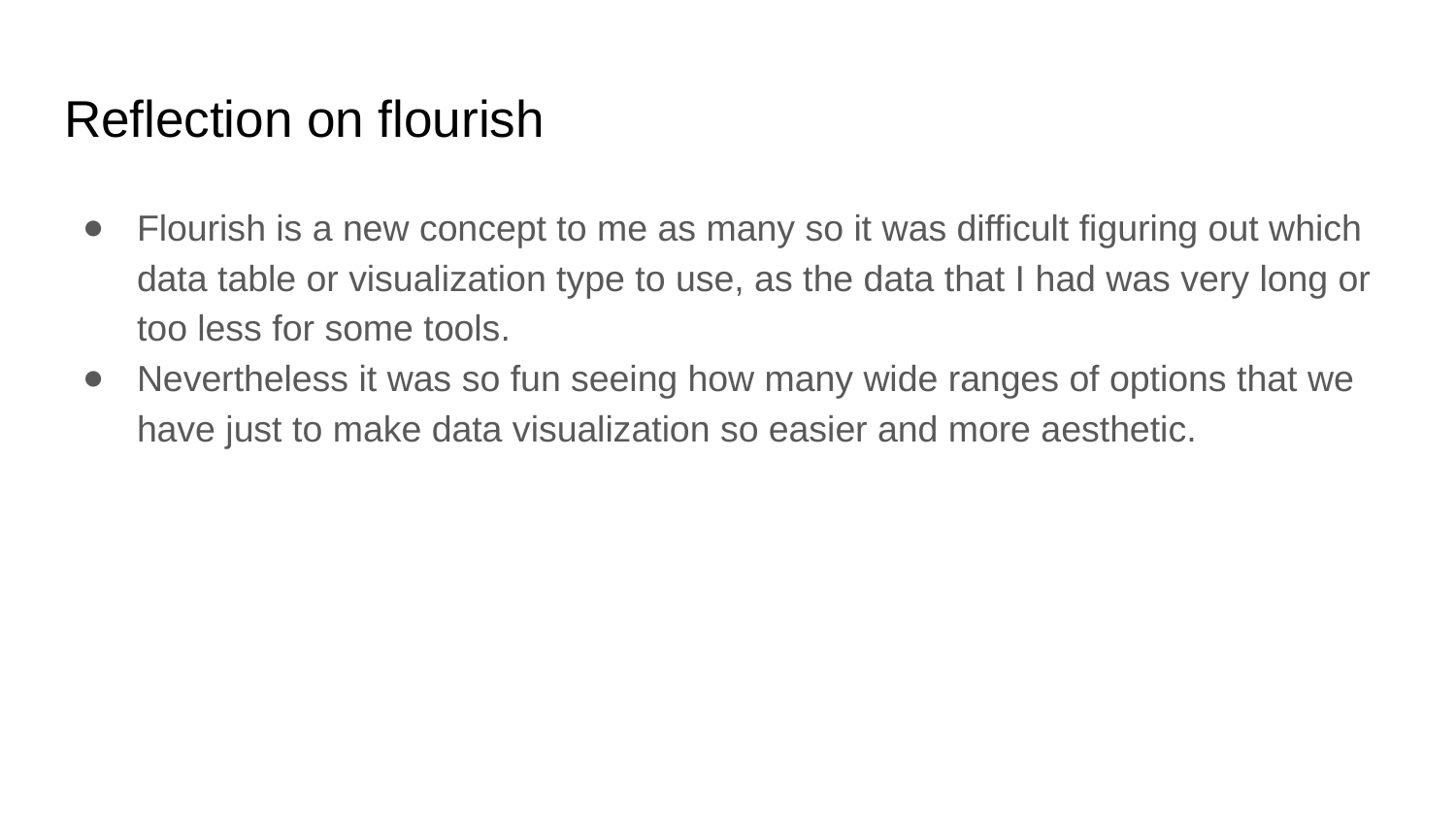

Reflection on flourish
Flourish is a new concept to me as many so it was difficult figuring out which data table or visualization type to use, as the data that I had was very long or too less for some tools.
Nevertheless it was so fun seeing how many wide ranges of options that we have just to make data visualization so easier and more aesthetic.